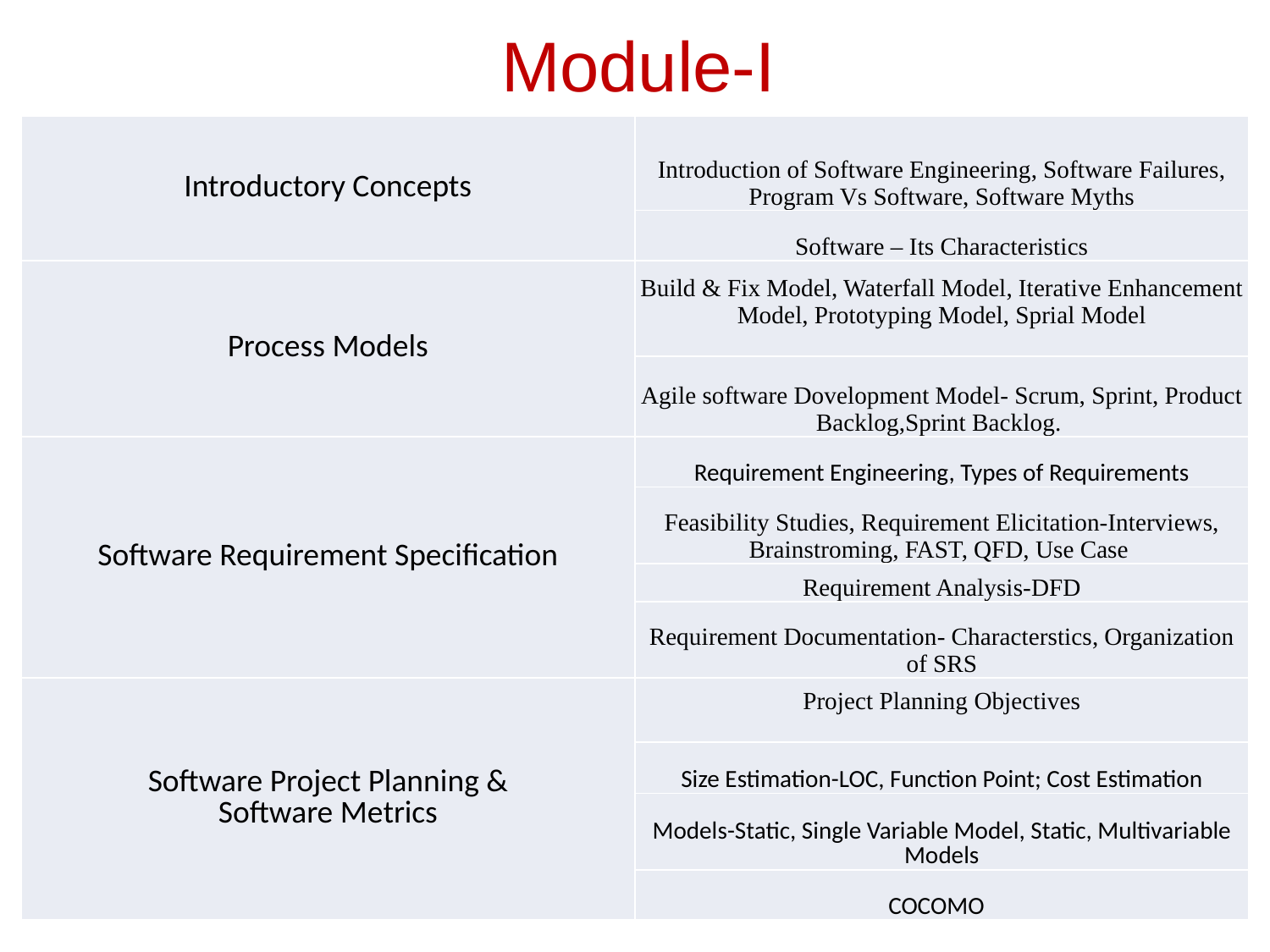

# Module-I
| Introductory Concepts | Introduction of Software Engineering, Software Failures, Program Vs Software, Software Myths |
| --- | --- |
|  | Software – Its Characteristics |
| Process Models | Build & Fix Model, Waterfall Model, Iterative Enhancement Model, Prototyping Model, Sprial Model |
|  | Agile software Dovelopment Model- Scrum, Sprint, Product Backlog,Sprint Backlog. |
| Software Requirement Specification | Requirement Engineering, Types of Requirements |
|  | Feasibility Studies, Requirement Elicitation-Interviews, Brainstroming, FAST, QFD, Use Case |
|  | Requirement Analysis-DFD |
|  | Requirement Documentation- Characterstics, Organization of SRS |
| Software Project Planning & Software Metrics | Project Planning Objectives |
|  | Size Estimation-LOC, Function Point; Cost Estimation |
|  | Models-Static, Single Variable Model, Static, Multivariable Models |
|  | COCOMO |